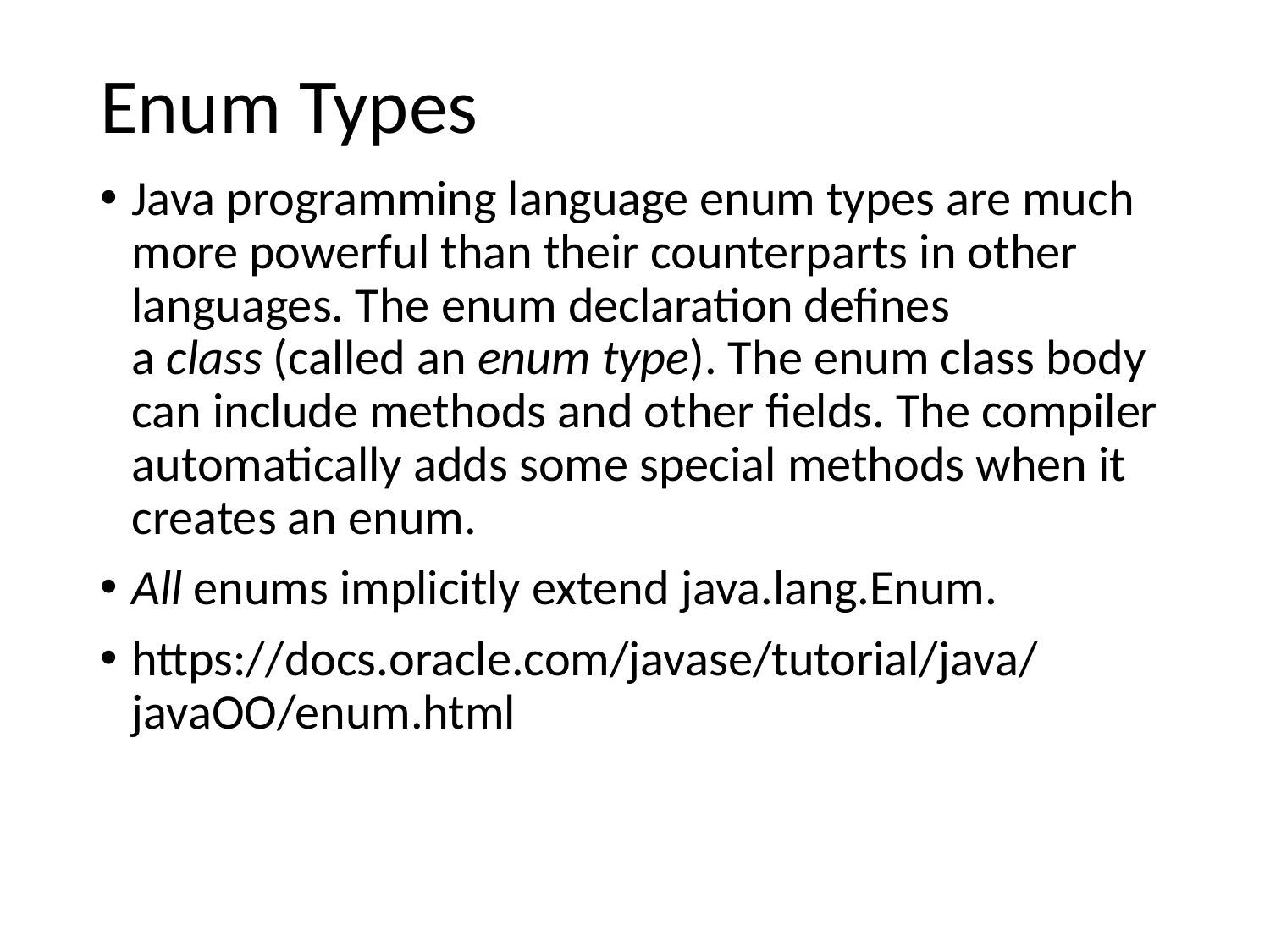

# Enum Types
Java programming language enum types are much more powerful than their counterparts in other languages. The enum declaration defines a class (called an enum type). The enum class body can include methods and other fields. The compiler automatically adds some special methods when it creates an enum.
All enums implicitly extend java.lang.Enum.
https://docs.oracle.com/javase/tutorial/java/javaOO/enum.html